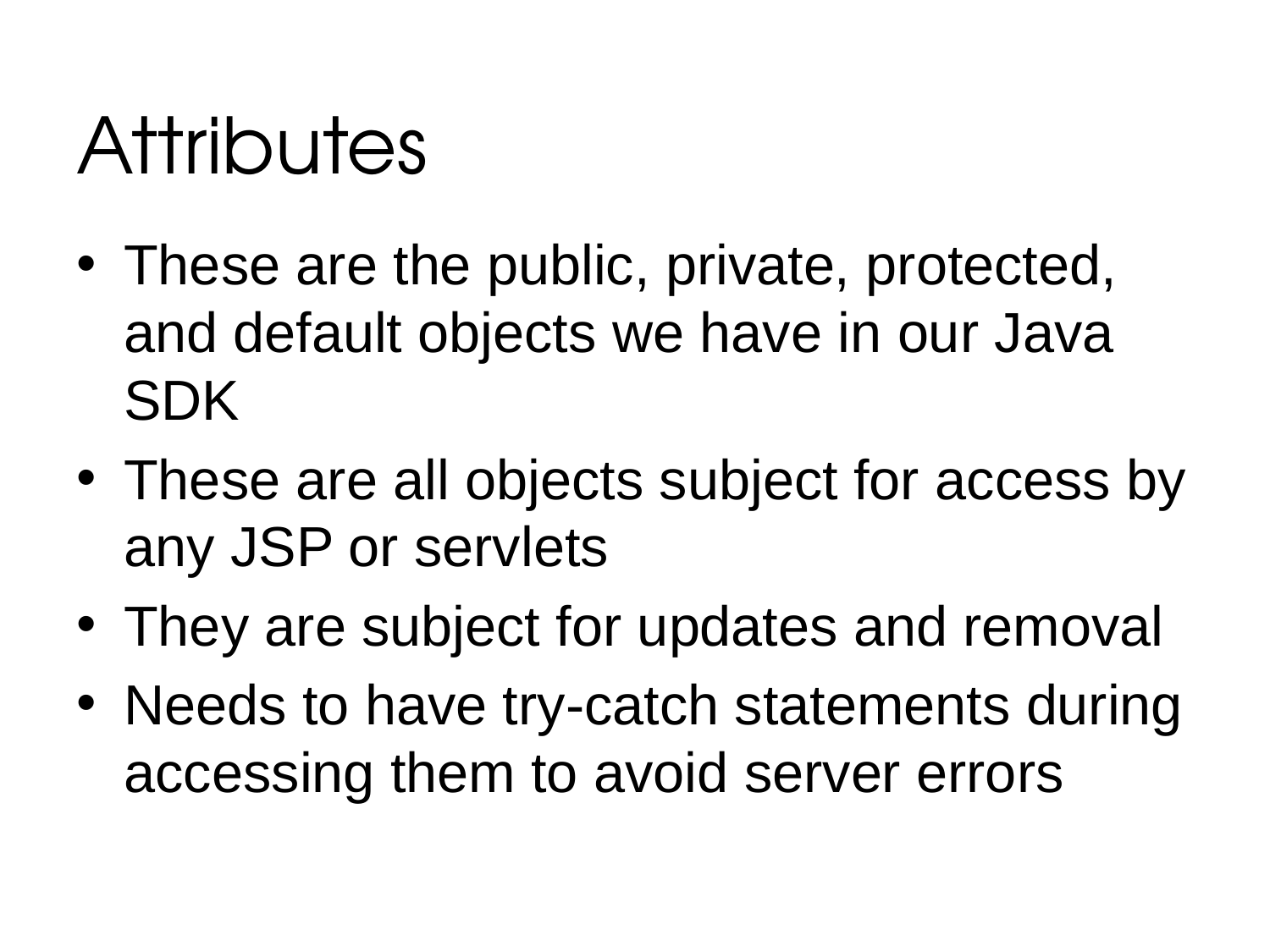

# Attributes
These are the public, private, protected, and default objects we have in our Java SDK
These are all objects subject for access by any JSP or servlets
They are subject for updates and removal
Needs to have try-catch statements during accessing them to avoid server errors